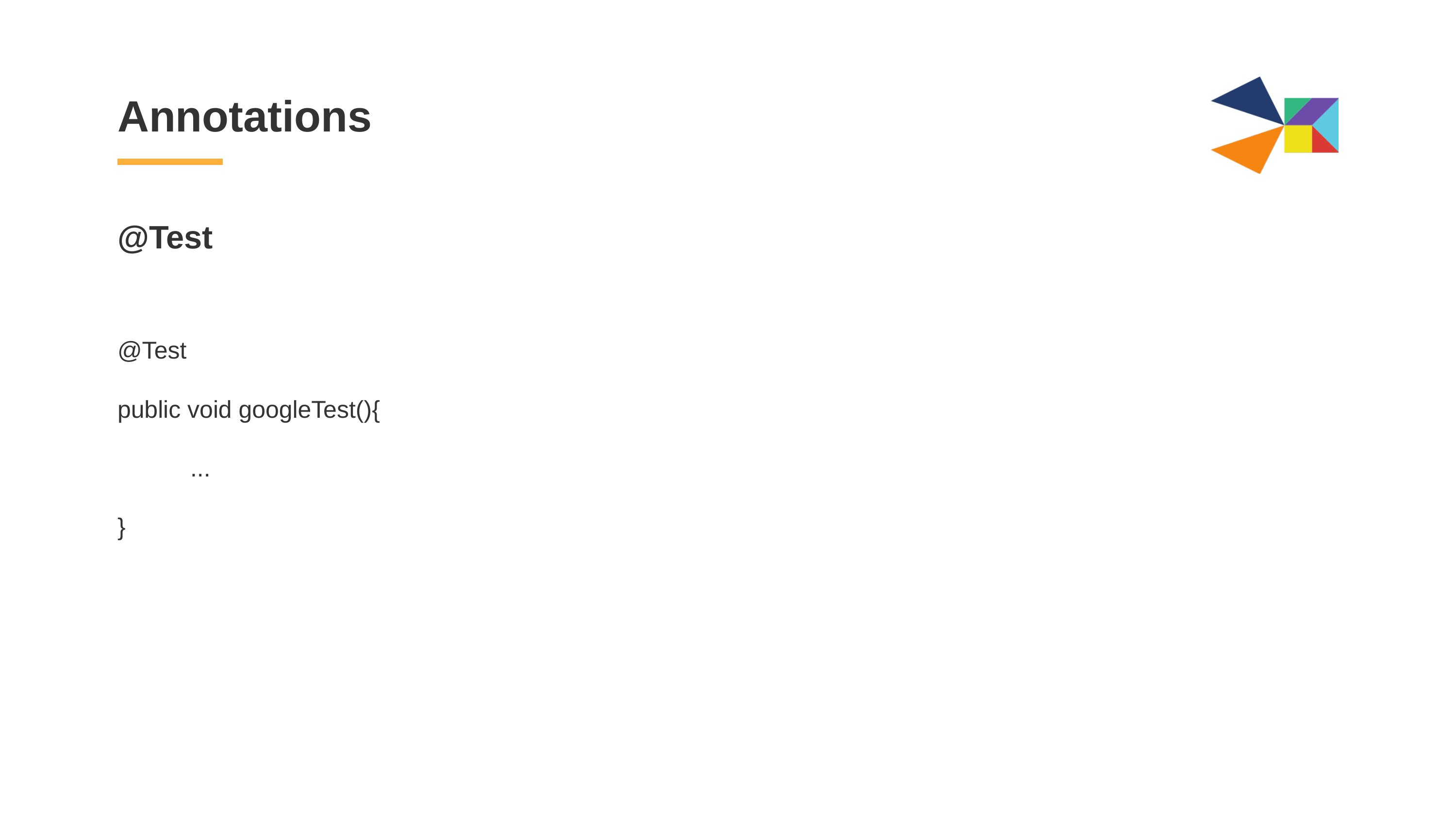

# Annotations
@Test

@Test
public void googleTest(){
   	...
}